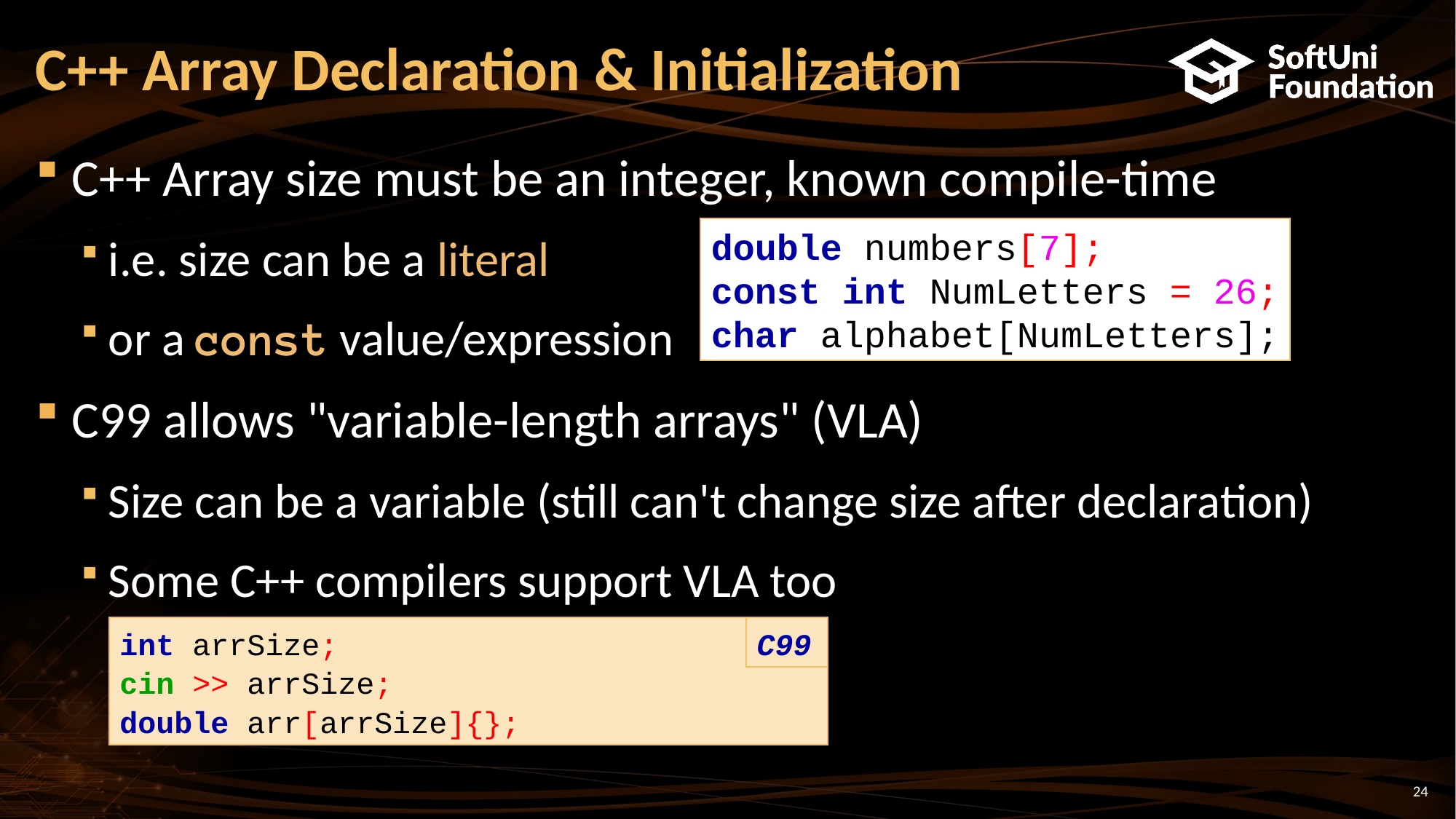

# C++ Array Declaration & Initialization
C++ Array size must be an integer, known compile-time
i.e. size can be a literal
or a const value/expression
C99 allows "variable-length arrays" (VLA)
Size can be a variable (still can't change size after declaration)
Some C++ compilers support VLA too

double numbers[7];
const int NumLetters = 26;
char alphabet[NumLetters];
C99
int arrSize;
cin >> arrSize;
double arr[arrSize]{};
24